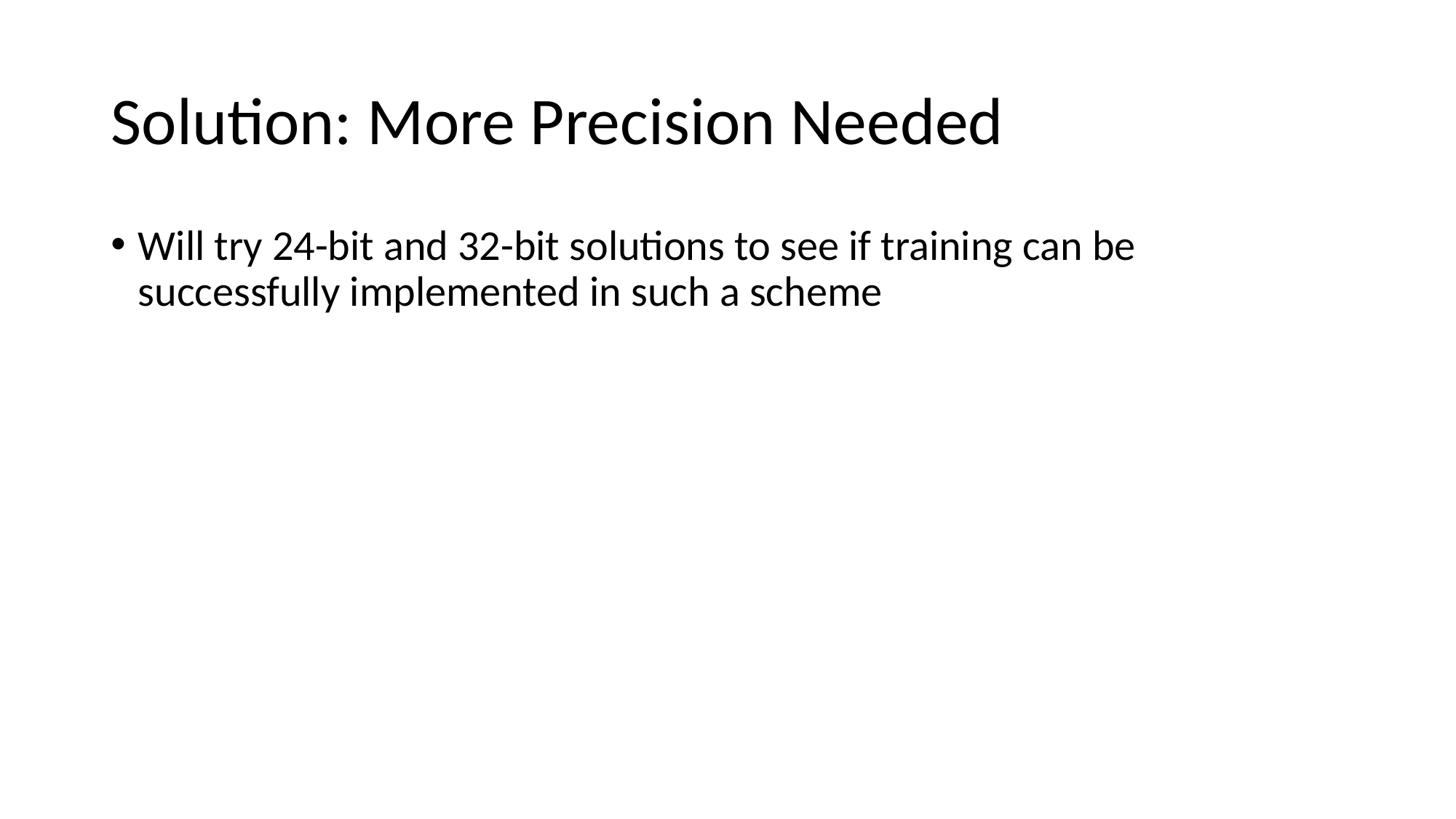

# Solution: More Precision Needed
Will try 24-bit and 32-bit solutions to see if training can be successfully implemented in such a scheme